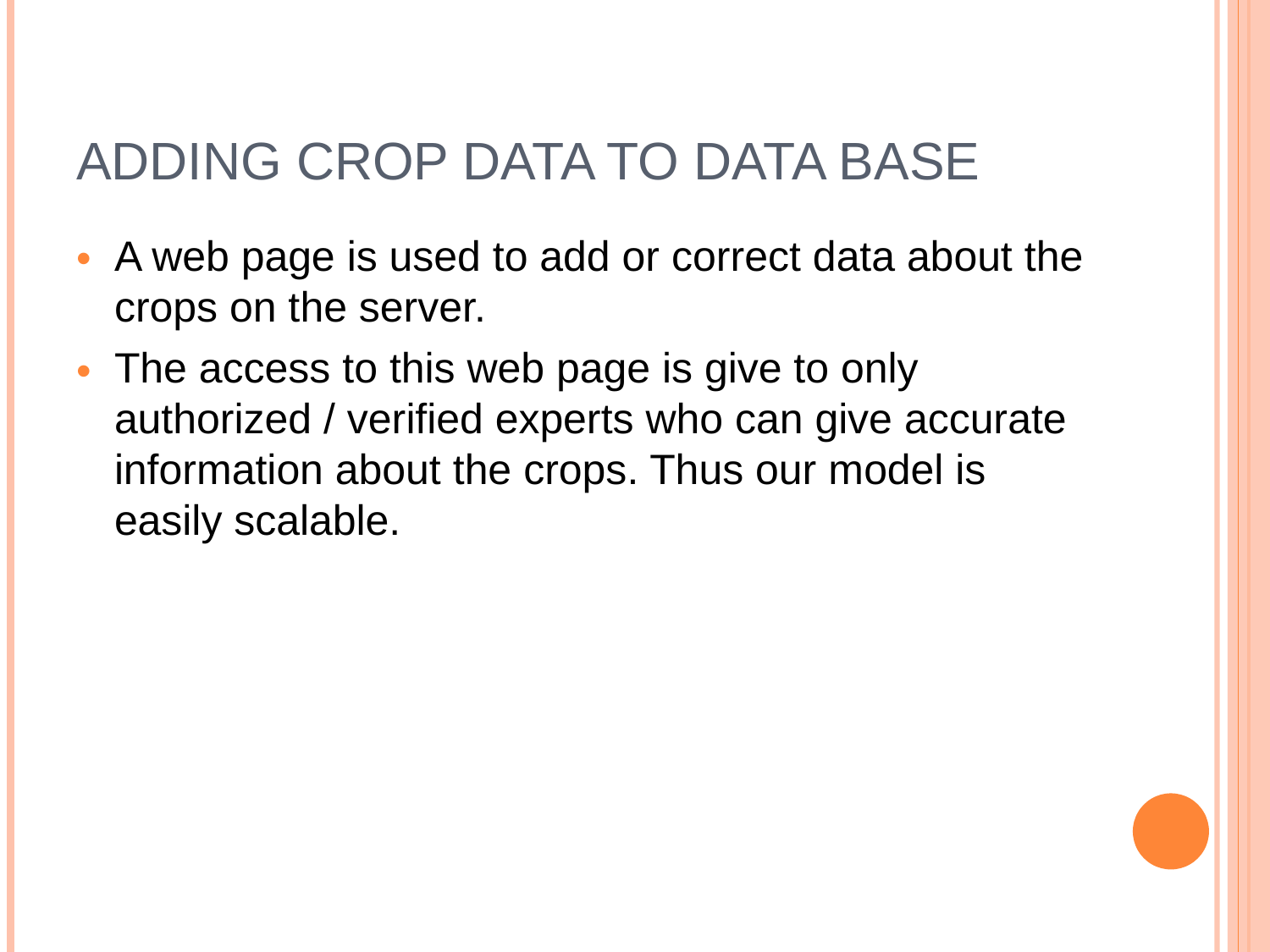

# Adding crop data to data base
A web page is used to add or correct data about the crops on the server.
The access to this web page is give to only authorized / verified experts who can give accurate information about the crops. Thus our model is easily scalable.